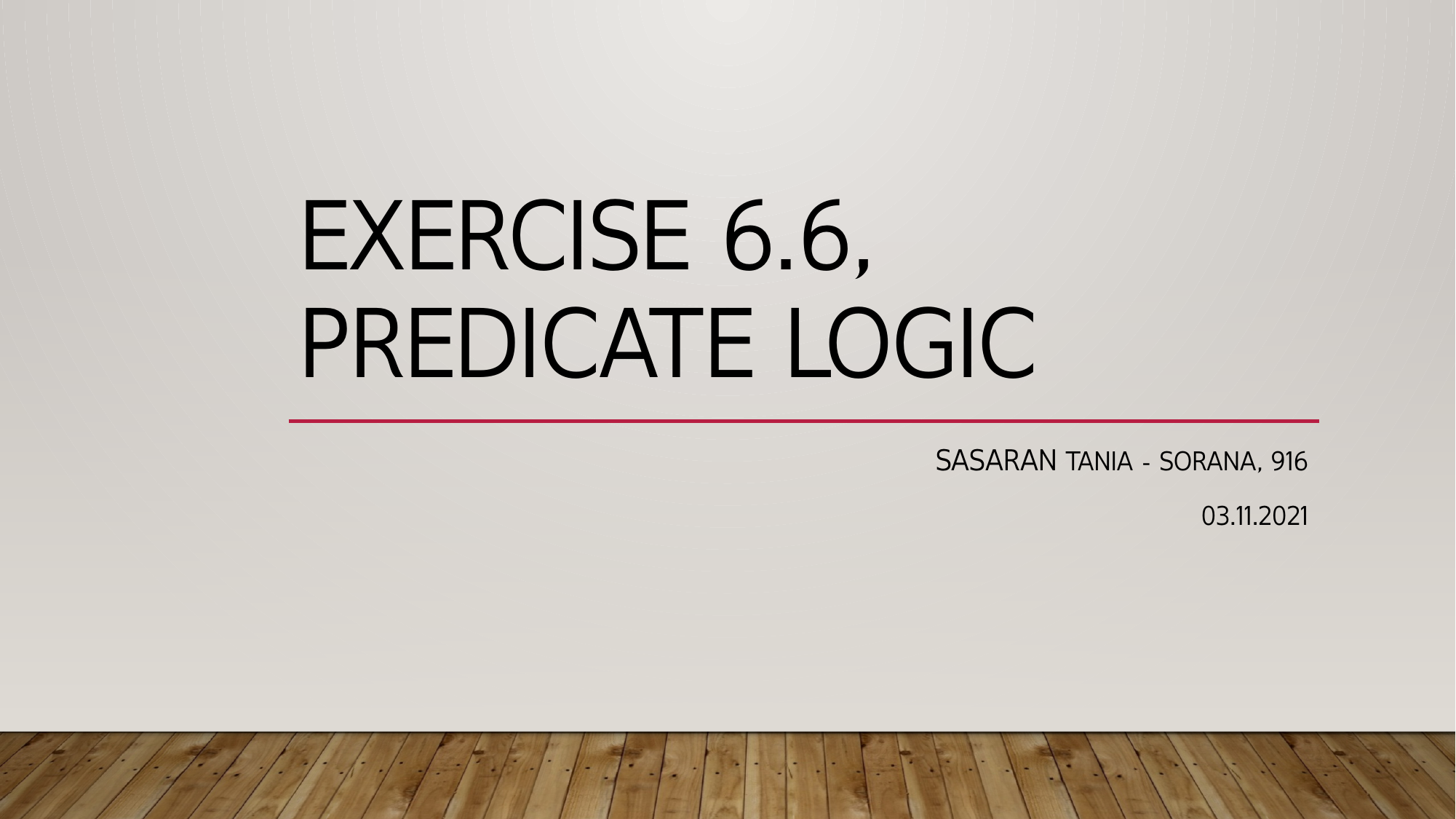

# Exercise 6.6, predicatE logic
SASARAN TANIA - Sorana, 916
03.11.2021